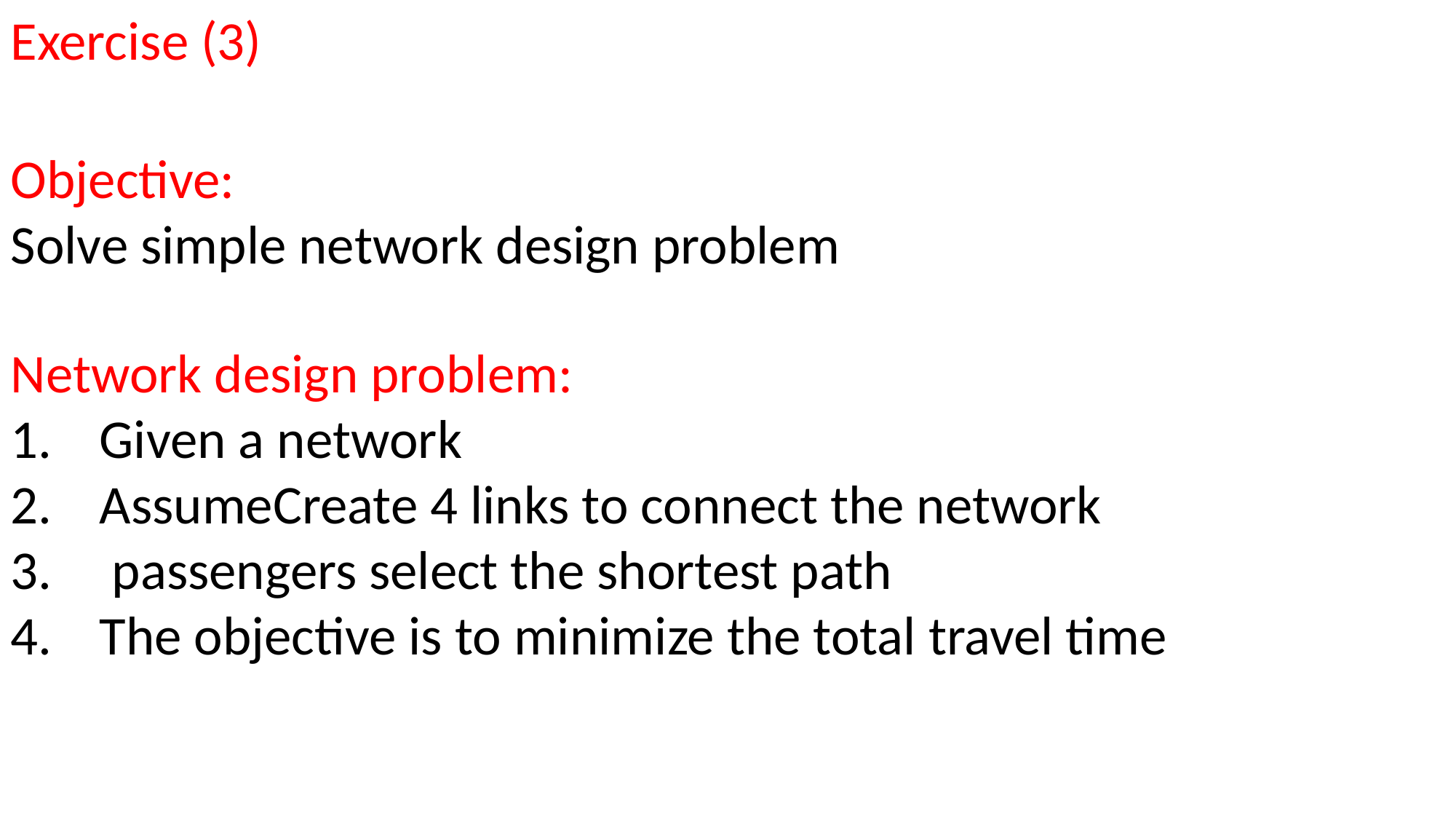

Exercise (3)
Objective:
Solve simple network design problem
Network design problem:
Given a network
AssumeCreate 4 links to connect the network
 passengers select the shortest path
The objective is to minimize the total travel time